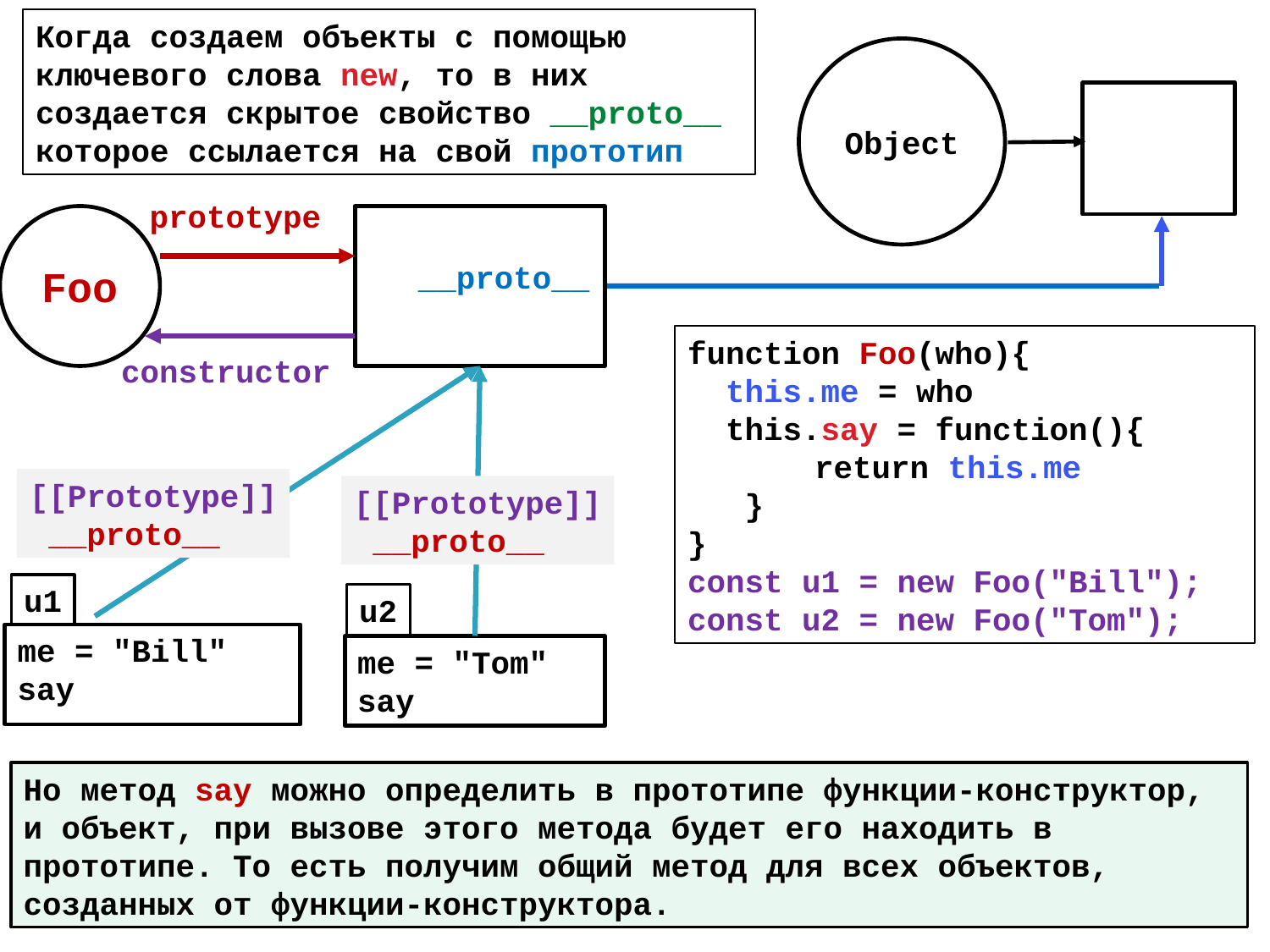

Когда создаем объекты с помощью ключевого слова new, то в них создается скрытое свойство __proto__  которое ссылается на свой прототип
Object

prototype
Foo

constructor
__proto__
function Foo(who){
  this.me = who
  this.say = function(){
 	return this.me
   }
}
const u1 = new Foo("Bill");
const u2 = new Foo("Tom");
[[Prototype]]
 __proto__
[[Prototype]]
 __proto__
u1
me = "Bill"
say
u2
me = "Tom"
say
Но метод say можно определить в прототипе функции-конструктор, и объект, при вызове этого метода будет его находить в прототипе. То есть получим общий метод для всех объектов, созданных от функции-конструктора.